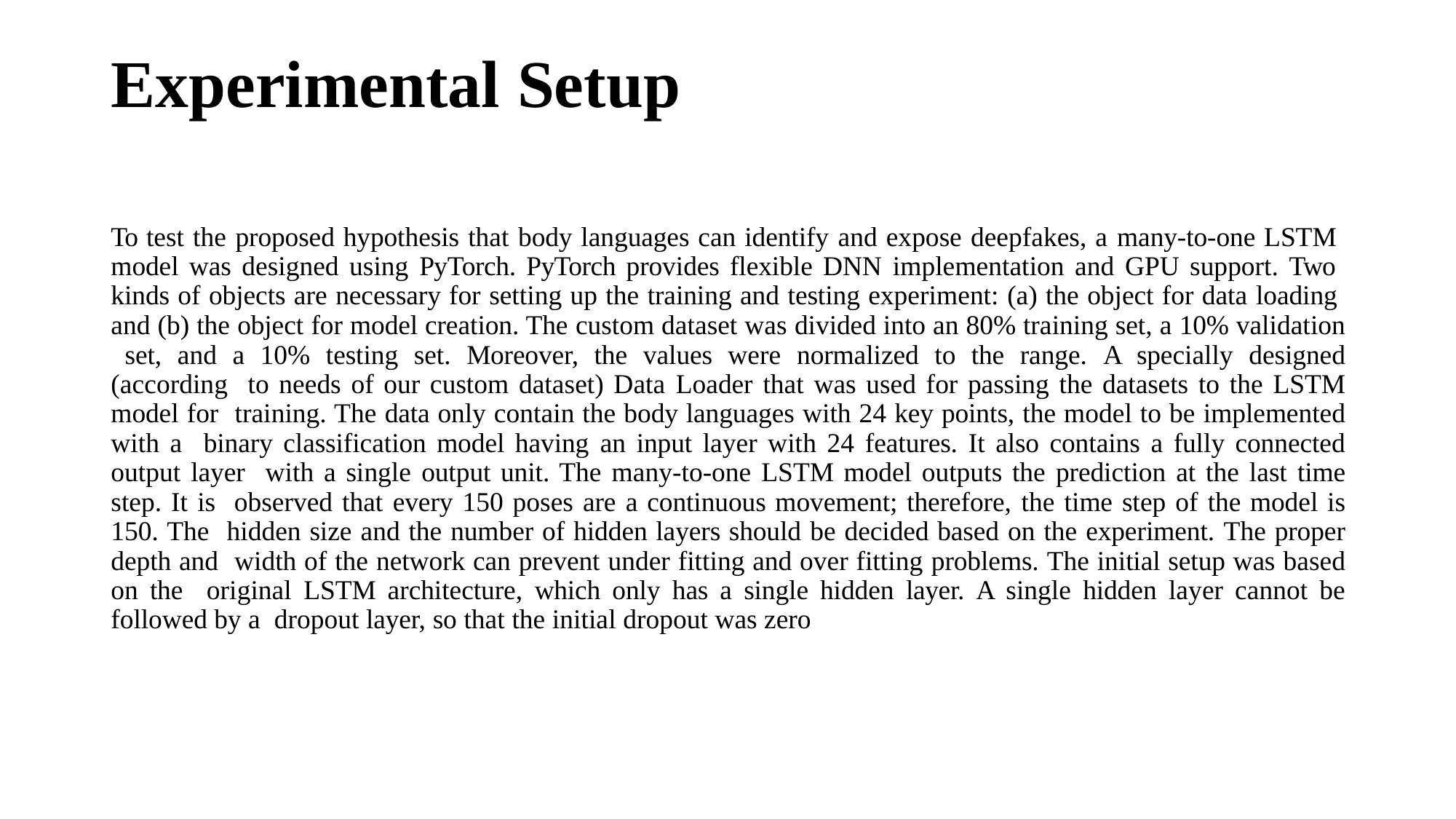

# Experimental Setup
To test the proposed hypothesis that body languages can identify and expose deepfakes, a many-to-one LSTM  model was designed using PyTorch. PyTorch provides flexible DNN implementation and GPU support. Two  kinds of objects are necessary for setting up the training and testing experiment: (a) the object for data loading  and (b) the object for model creation. The custom dataset was divided into an 80% training set, a 10% validation  set, and a 10% testing set. Moreover, the values were normalized to the range. A specially designed (according  to needs of our custom dataset) Data Loader that was used for passing the datasets to the LSTM model for  training. The data only contain the body languages with 24 key points, the model to be implemented with a  binary classification model having an input layer with 24 features. It also contains a fully connected output layer  with a single output unit. The many-to-one LSTM model outputs the prediction at the last time step. It is  observed that every 150 poses are a continuous movement; therefore, the time step of the model is 150. The  hidden size and the number of hidden layers should be decided based on the experiment. The proper depth and  width of the network can prevent under fitting and over fitting problems. The initial setup was based on the  original LSTM architecture, which only has a single hidden layer. A single hidden layer cannot be followed by a  dropout layer, so that the initial dropout was zero